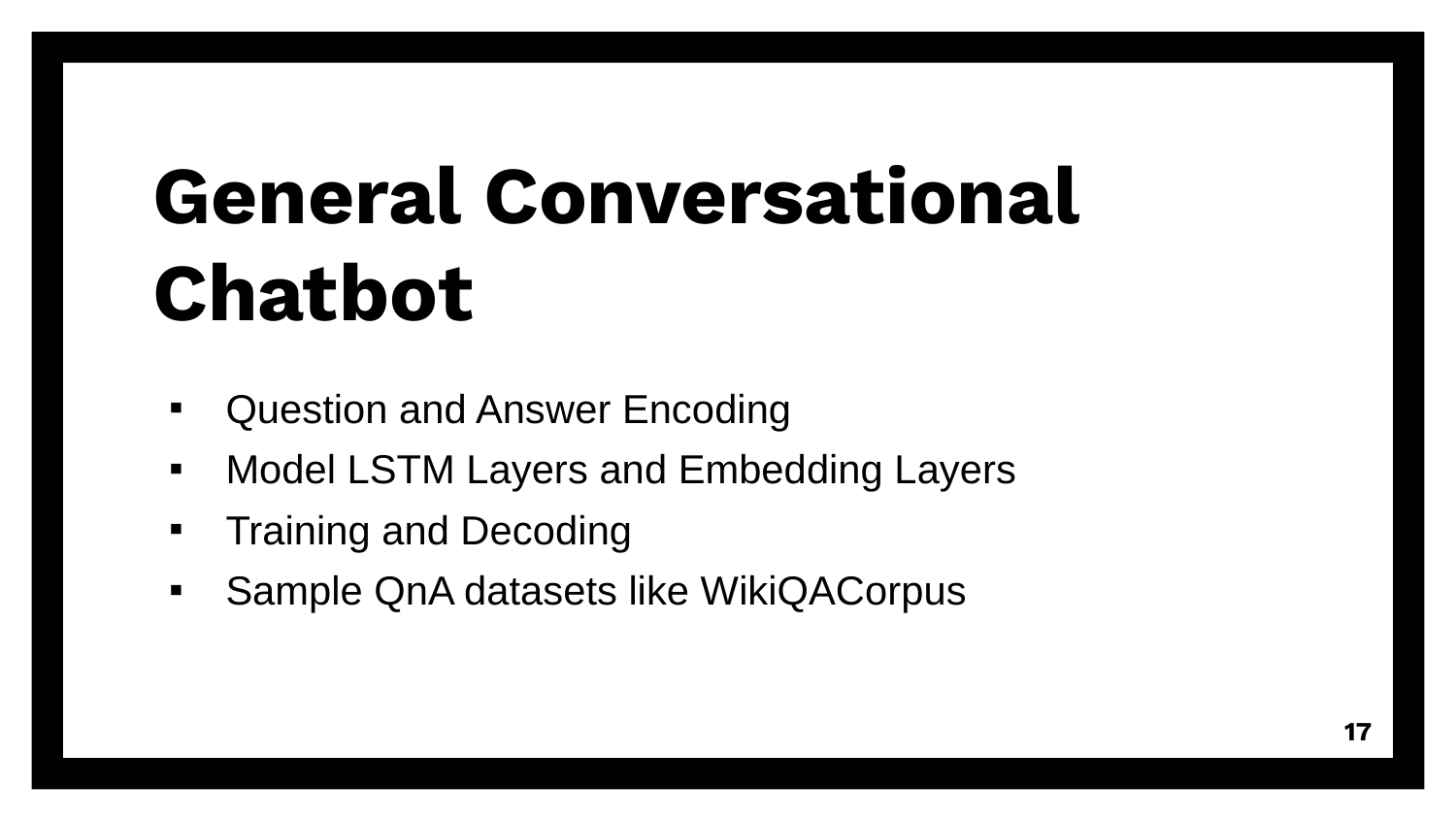

# General Conversational Chatbot
Question and Answer Encoding
Model LSTM Layers and Embedding Layers
Training and Decoding
Sample QnA datasets like WikiQACorpus
17